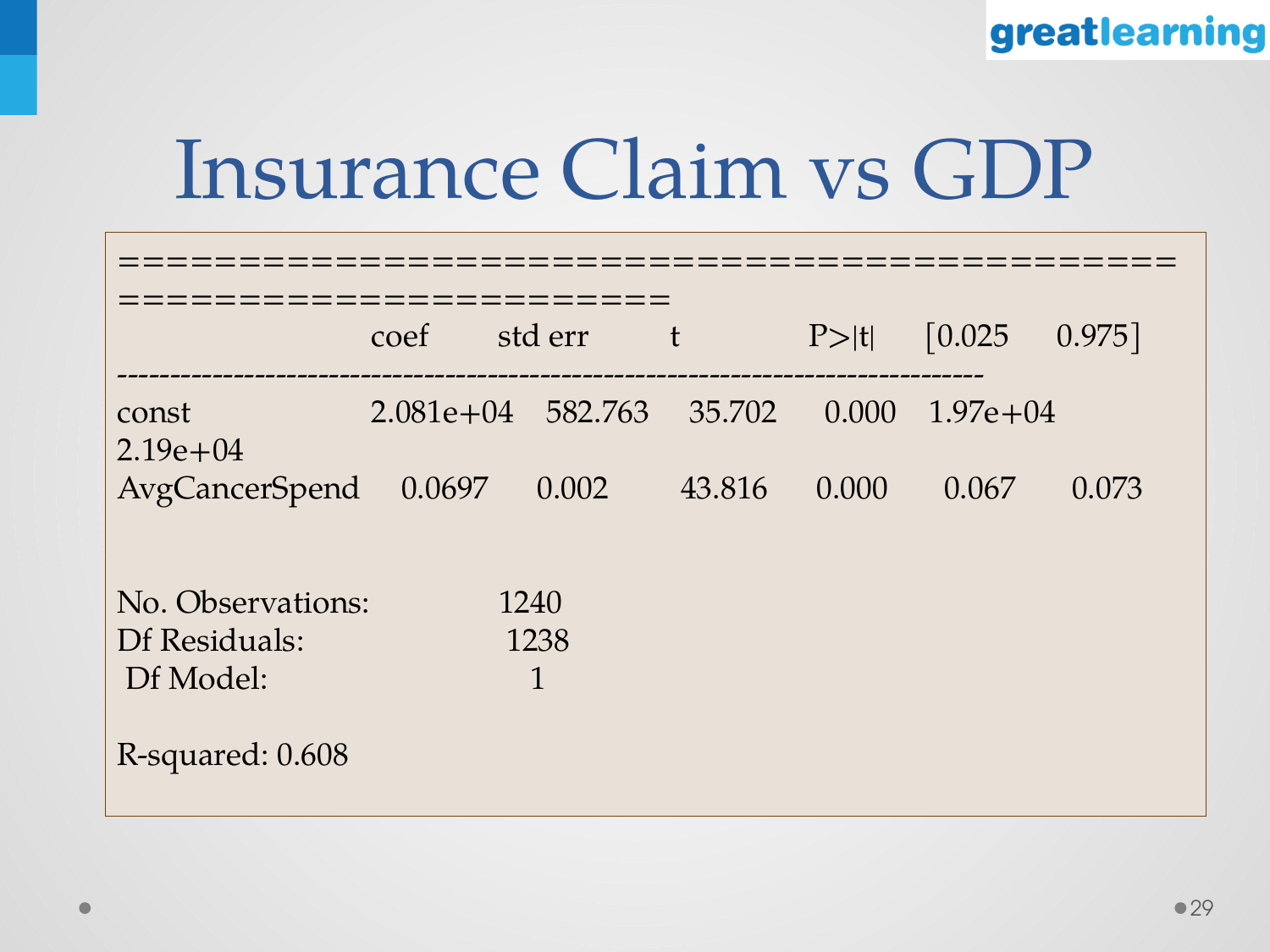

# Insurance Claim vs GDP
===================================================================
                     	coef    	std err          t                P>|t|      [0.025      0.975]
----------------------------------------------------------------------------------
const           	2.081e+04    582.763     35.702      0.000    1.97e+04    2.19e+04
AvgCancerSpend     0.0697      0.002         43.816      0.000       0.067       0.073

No. Observations:                1240
Df Residuals:                   	 1238
 Df Model:                       	    1

R-squared: 0.608

29